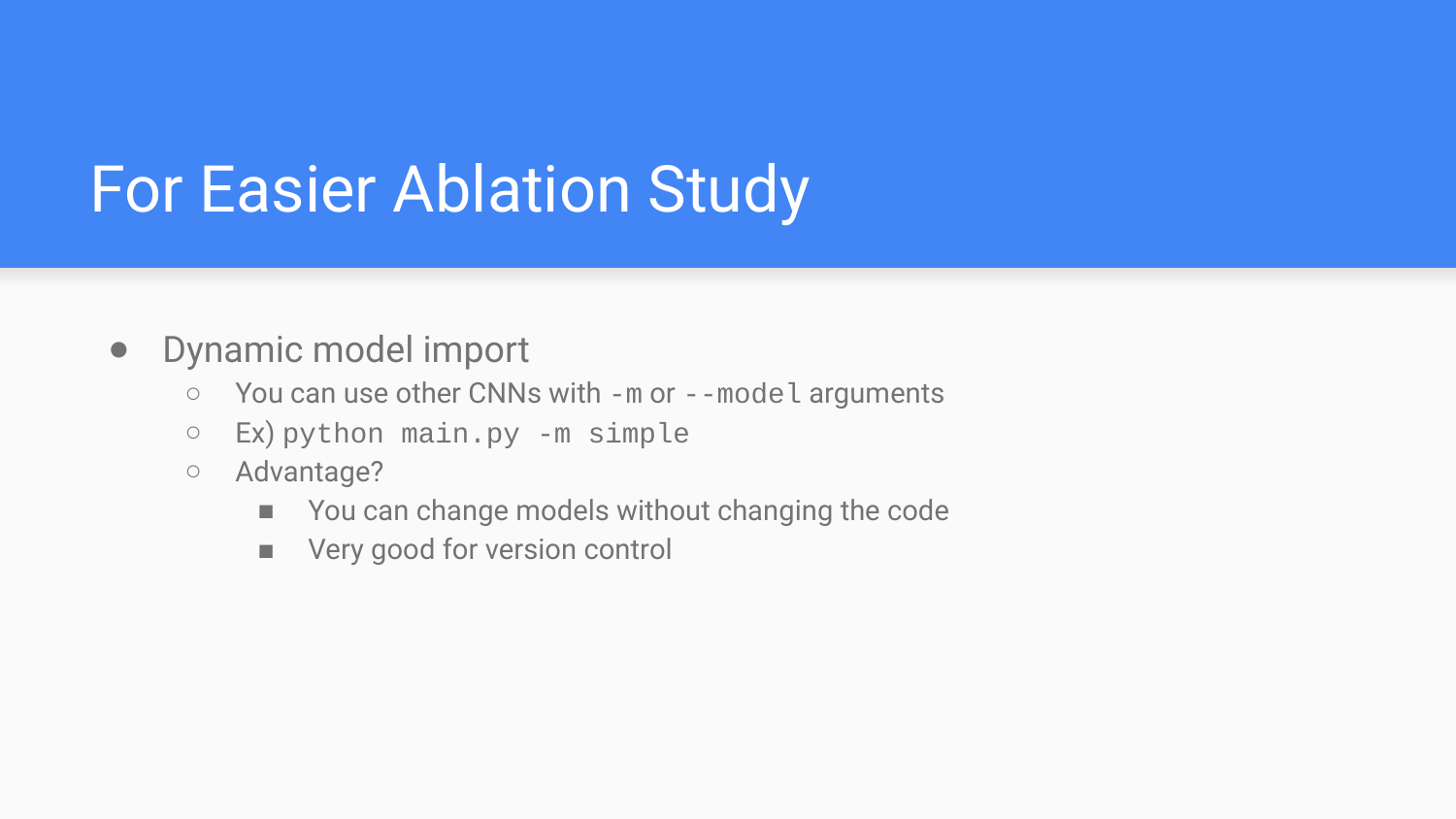

# For Easier Ablation Study
Dynamic model import
You can use other CNNs with -m or --model arguments
Ex) python main.py -m simple
Advantage?
You can change models without changing the code
Very good for version control